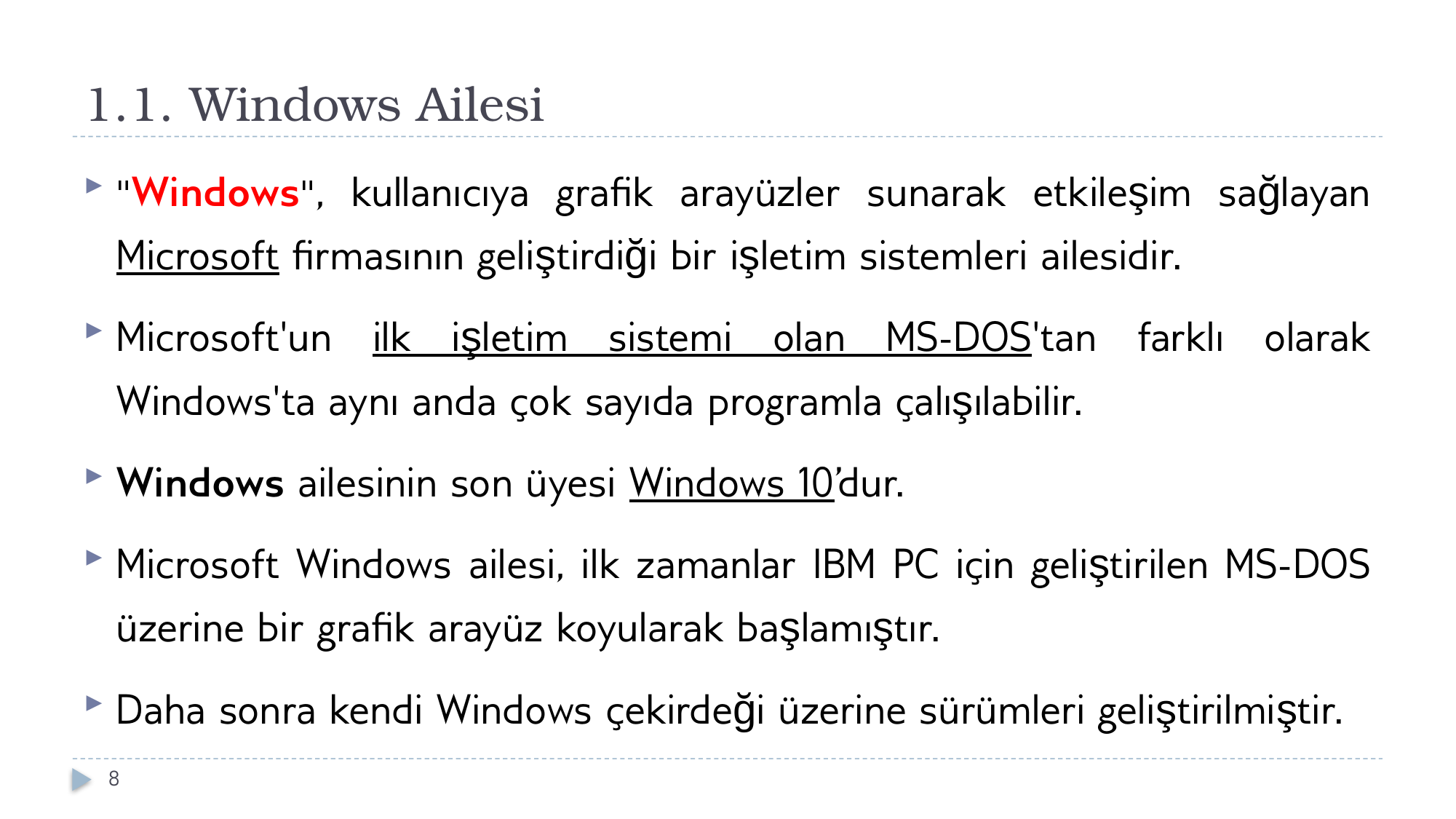

# 1.1. Windows Ailesi
"Windows", kullanıcıya grafik arayüzler sunarak etkileşim sağlayan Microsoft firma­sının geliştirdiği bir işletim sistemleri ailesidir.
Microsoft'un ilk işletim sistemi olan MS-DOS'tan farklı olarak Windows'ta aynı anda çok sayıda programla çalışılabilir.
Windows ailesinin son üyesi Windows 10’dur.
Microsoft Windows ailesi, ilk zamanlar IBM PC için geliştirilen MS-DOS üzerine bir grafik arayüz koyularak başlamıştır.
Daha sonra kendi Windows çekirdeği üzerine sürümleri geliştirilmiştir.
8